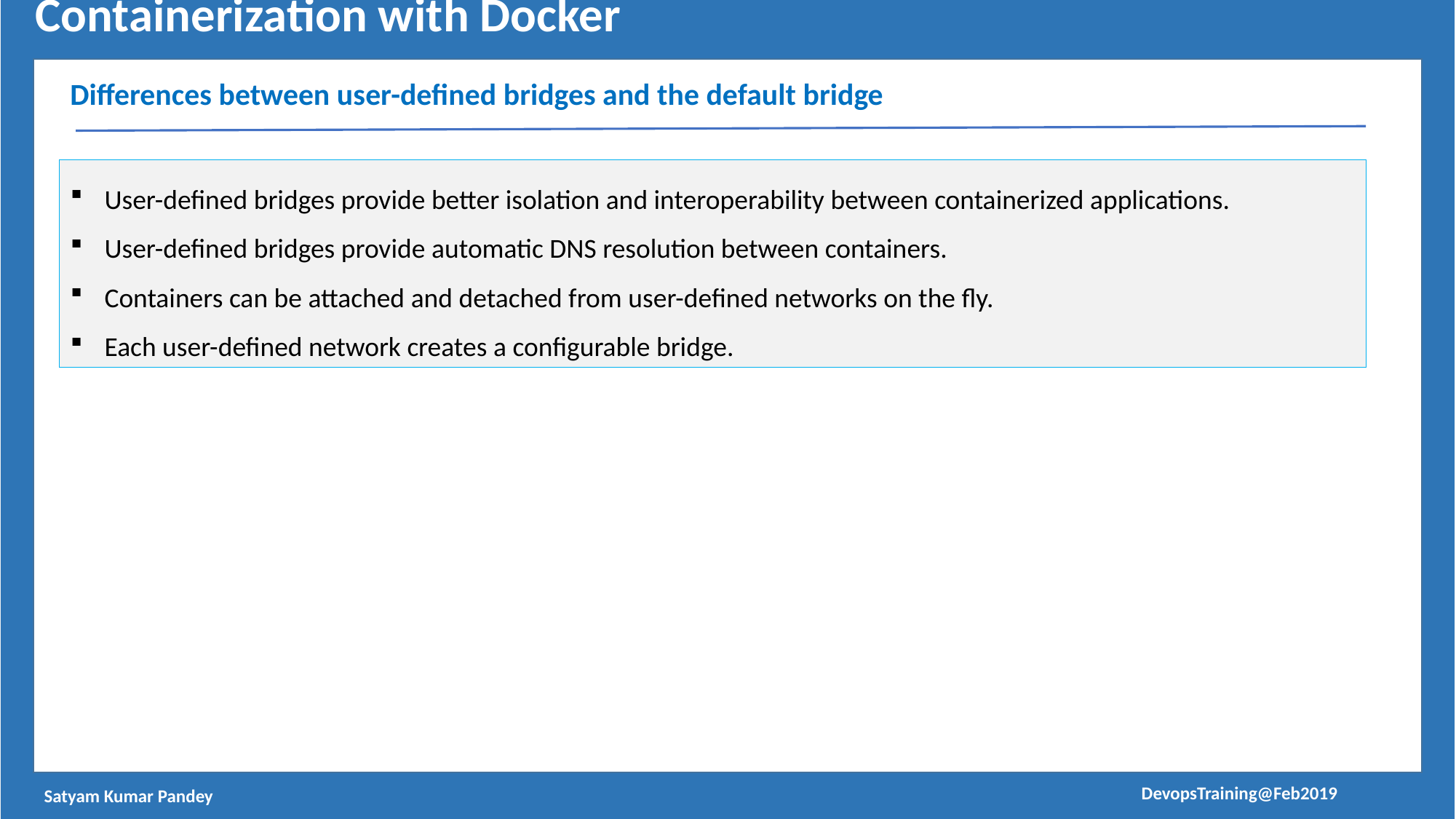

Containerization with Docker

Differences between user-defined bridges and the default bridge
User-defined bridges provide better isolation and interoperability between containerized applications.
User-defined bridges provide automatic DNS resolution between containers.
Containers can be attached and detached from user-defined networks on the fly.
Each user-defined network creates a configurable bridge.
DevopsTraining@Feb2019

Satyam Kumar Pandey